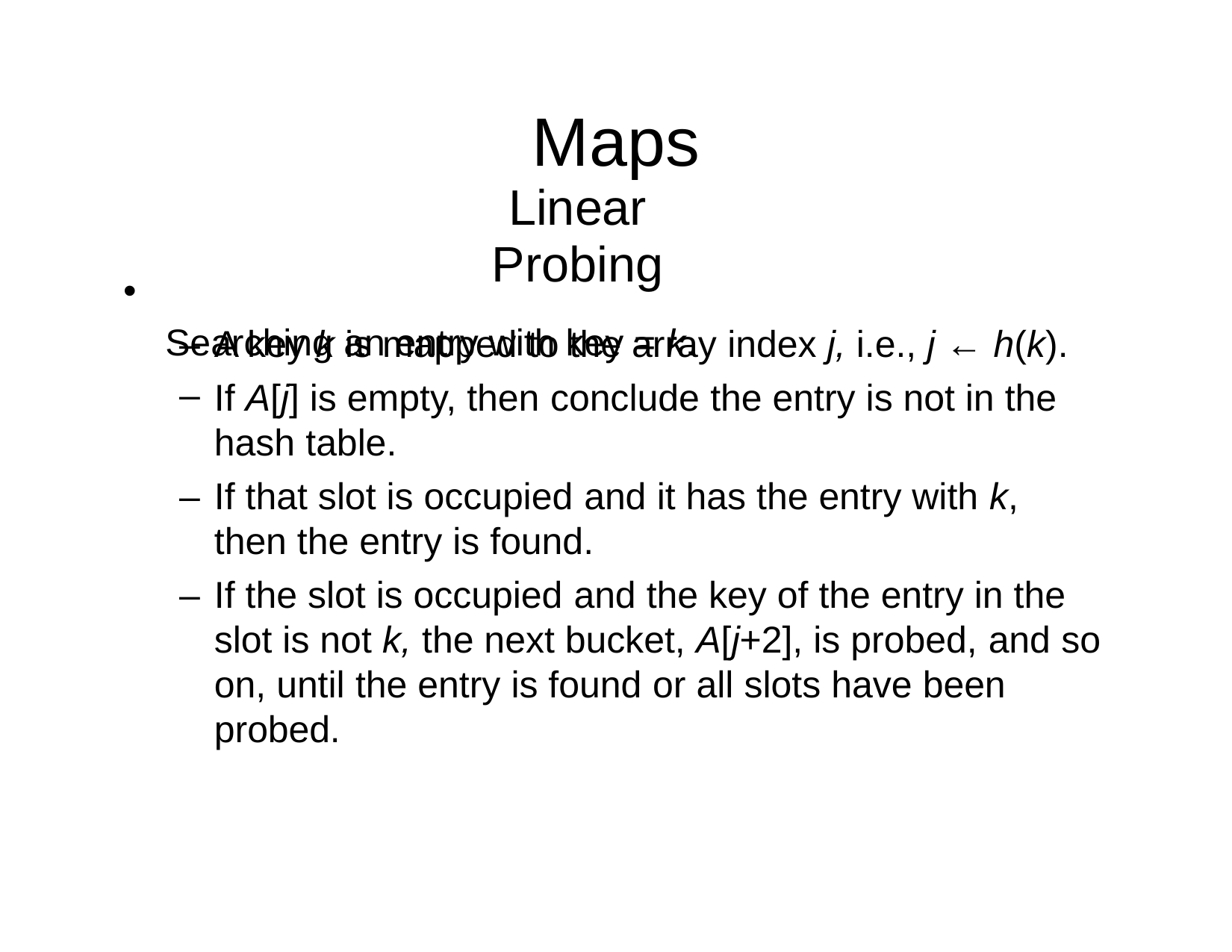

Maps
Linear Probing
Searching an entry with key = k.
•
–
–
A key k is mapped to the array index j, i.e., j ← h(k).
If A[j] is empty, then conclude the entry is not in the hash table.
If that slot is occupied and it has the entry with k, then the entry is found.
If the slot is occupied and the key of the entry in the slot is not k, the next bucket, A[j+2], is probed, and so on, until the entry is found or all slots have been probed.
–
–